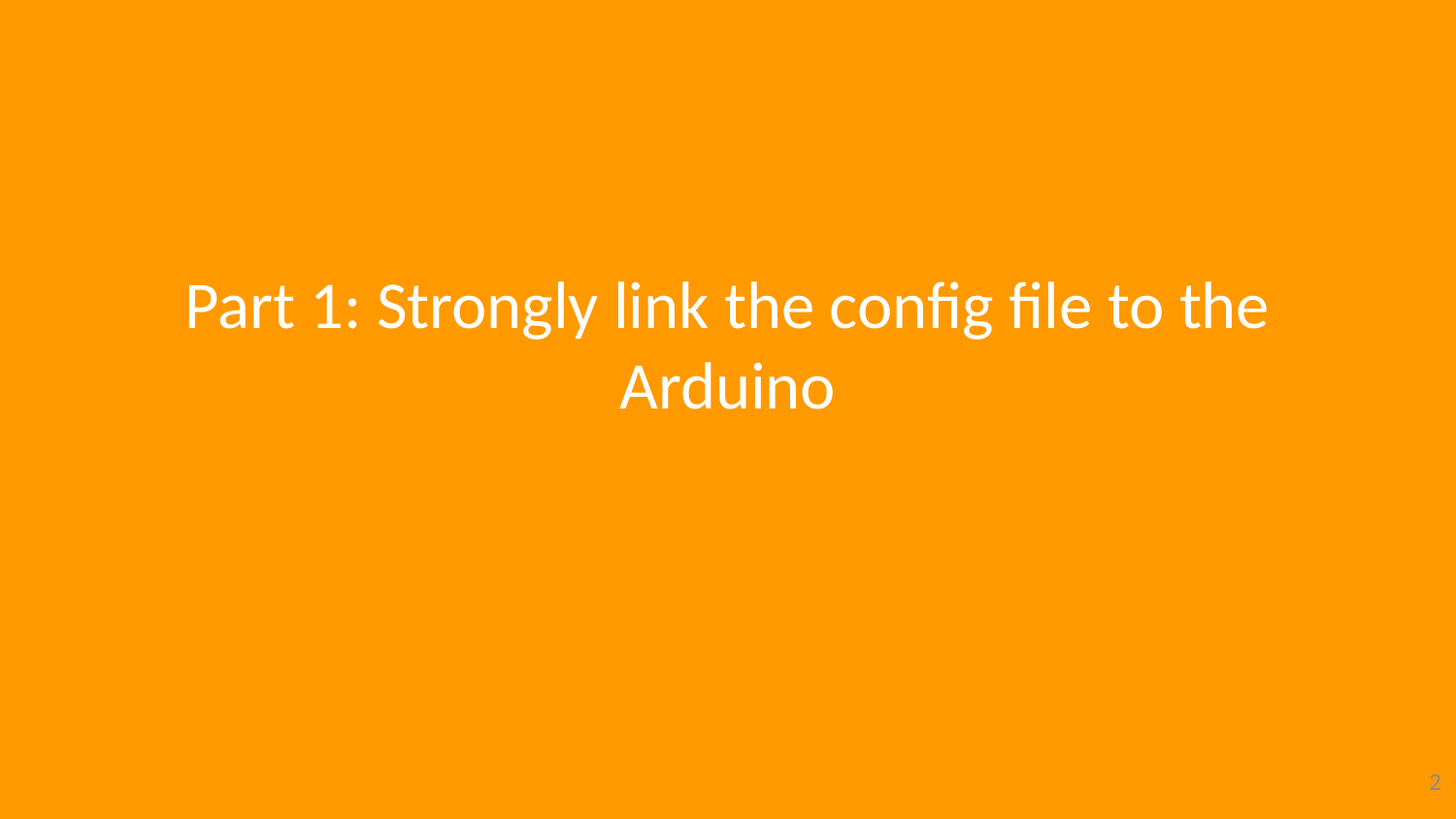

# Part 1: Strongly link the config file to the Arduino
2